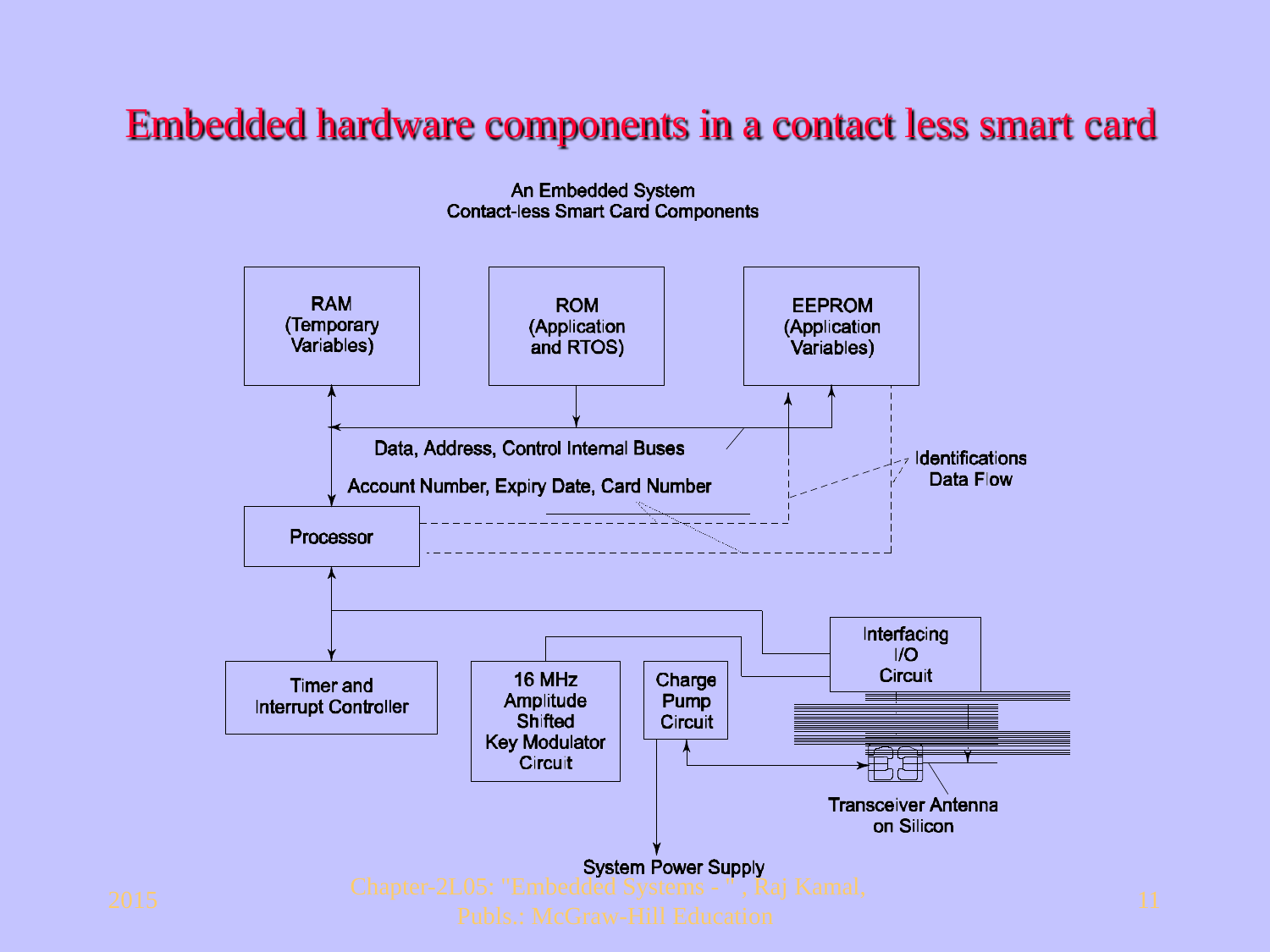

# Embedded hardware components in a contact less smart card

Chapter-2L05: "Embedded Systems - " , Raj Kamal,  Publs.: McGraw-Hill Education
2015
11